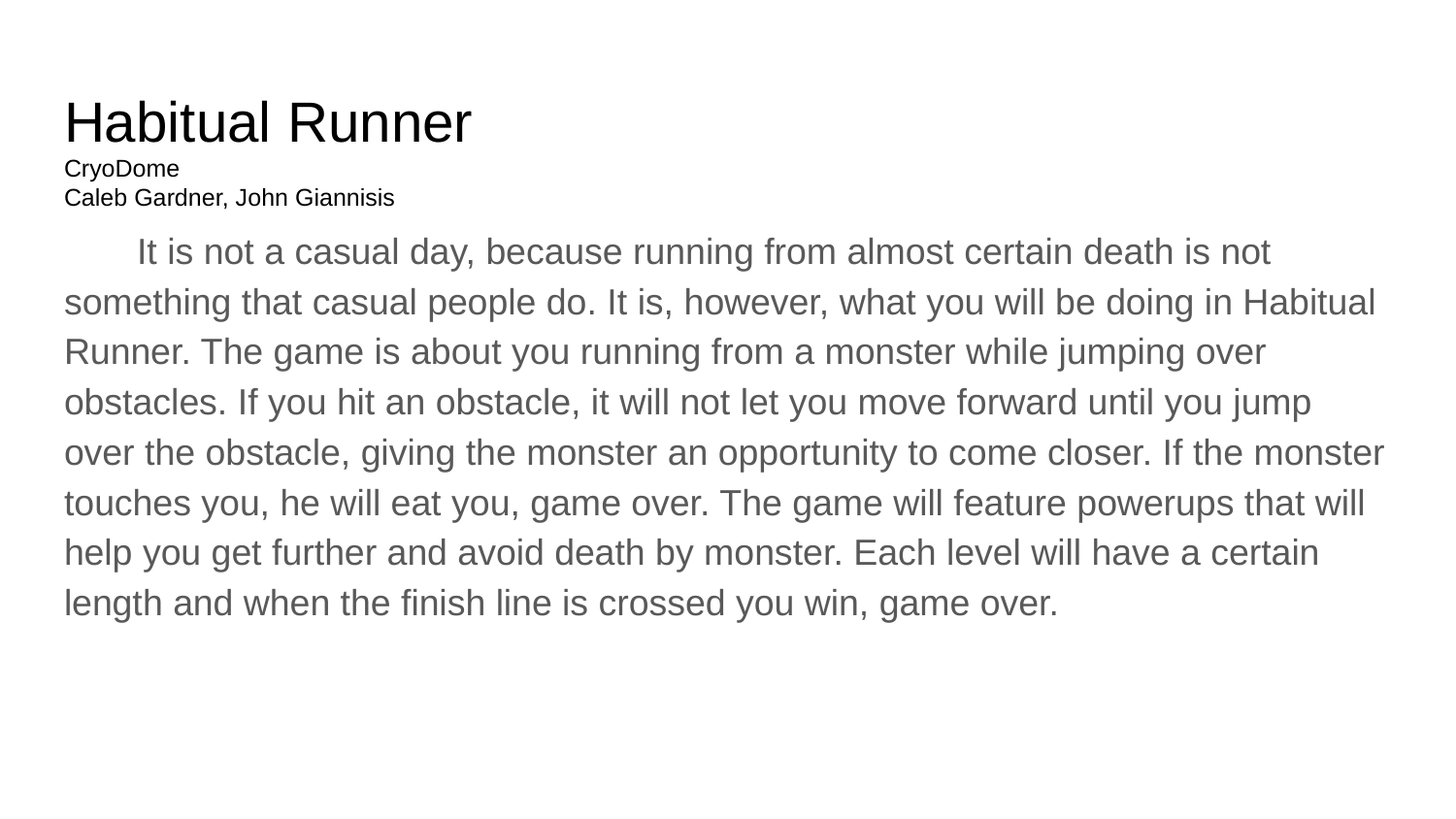

# Habitual Runner
CryoDome
Caleb Gardner, John Giannisis
It is not a casual day, because running from almost certain death is not something that casual people do. It is, however, what you will be doing in Habitual Runner. The game is about you running from a monster while jumping over obstacles. If you hit an obstacle, it will not let you move forward until you jump over the obstacle, giving the monster an opportunity to come closer. If the monster touches you, he will eat you, game over. The game will feature powerups that will help you get further and avoid death by monster. Each level will have a certain length and when the finish line is crossed you win, game over.